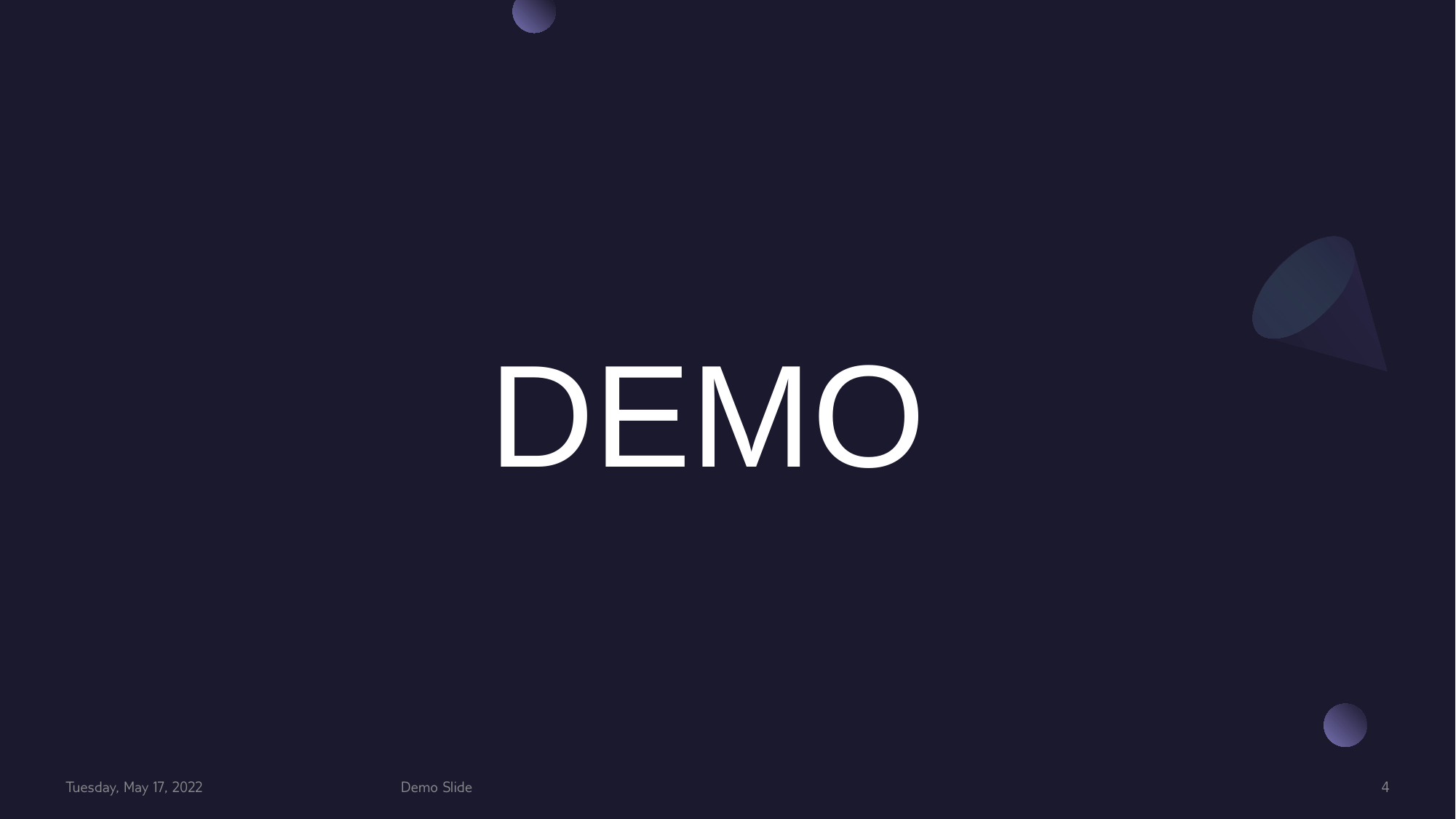

# DEMO
Tuesday, May 17, 2022
Demo Slide
4